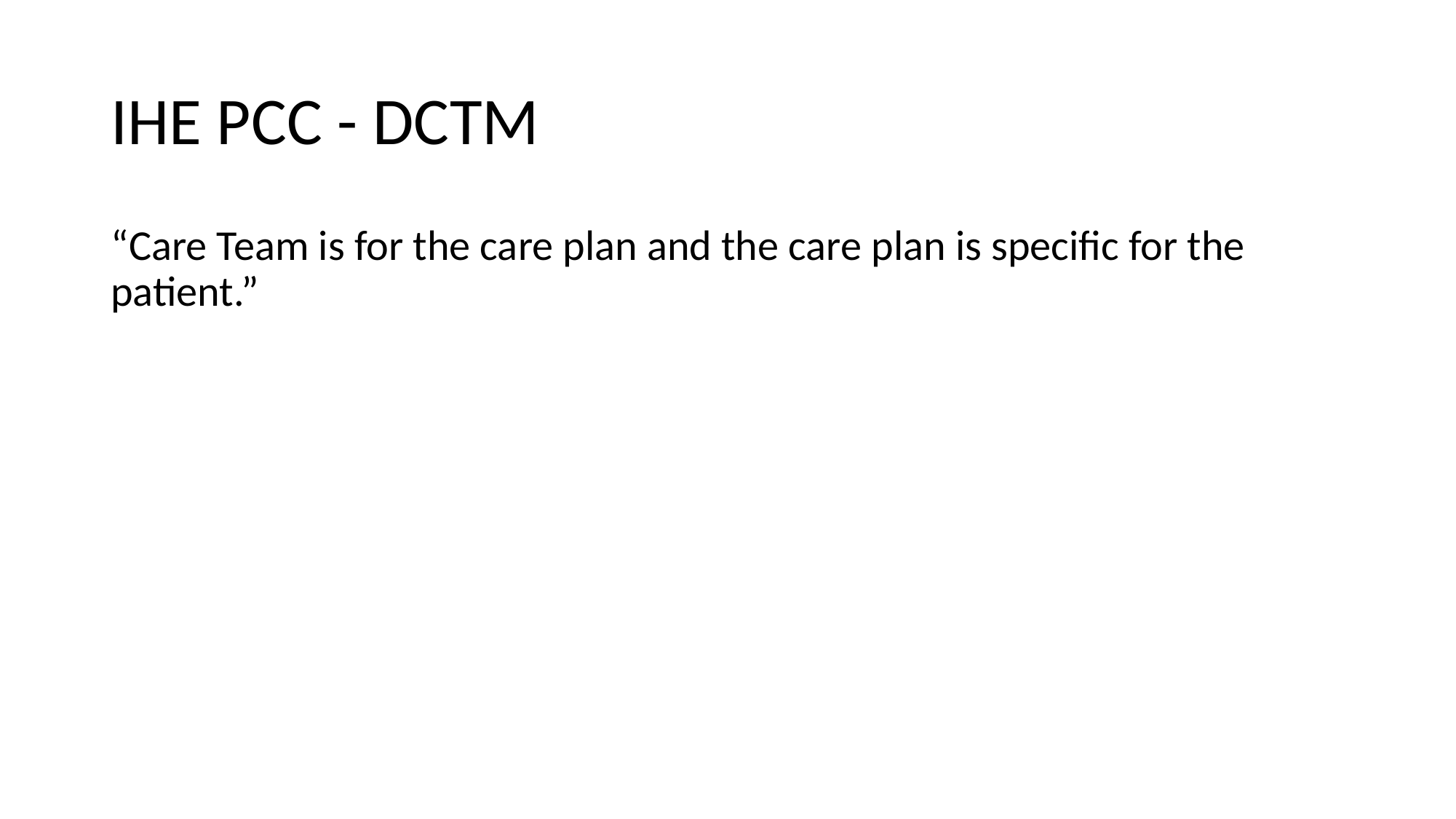

# IHE PCC - DCTM
“Care Team is for the care plan and the care plan is specific for the patient.”